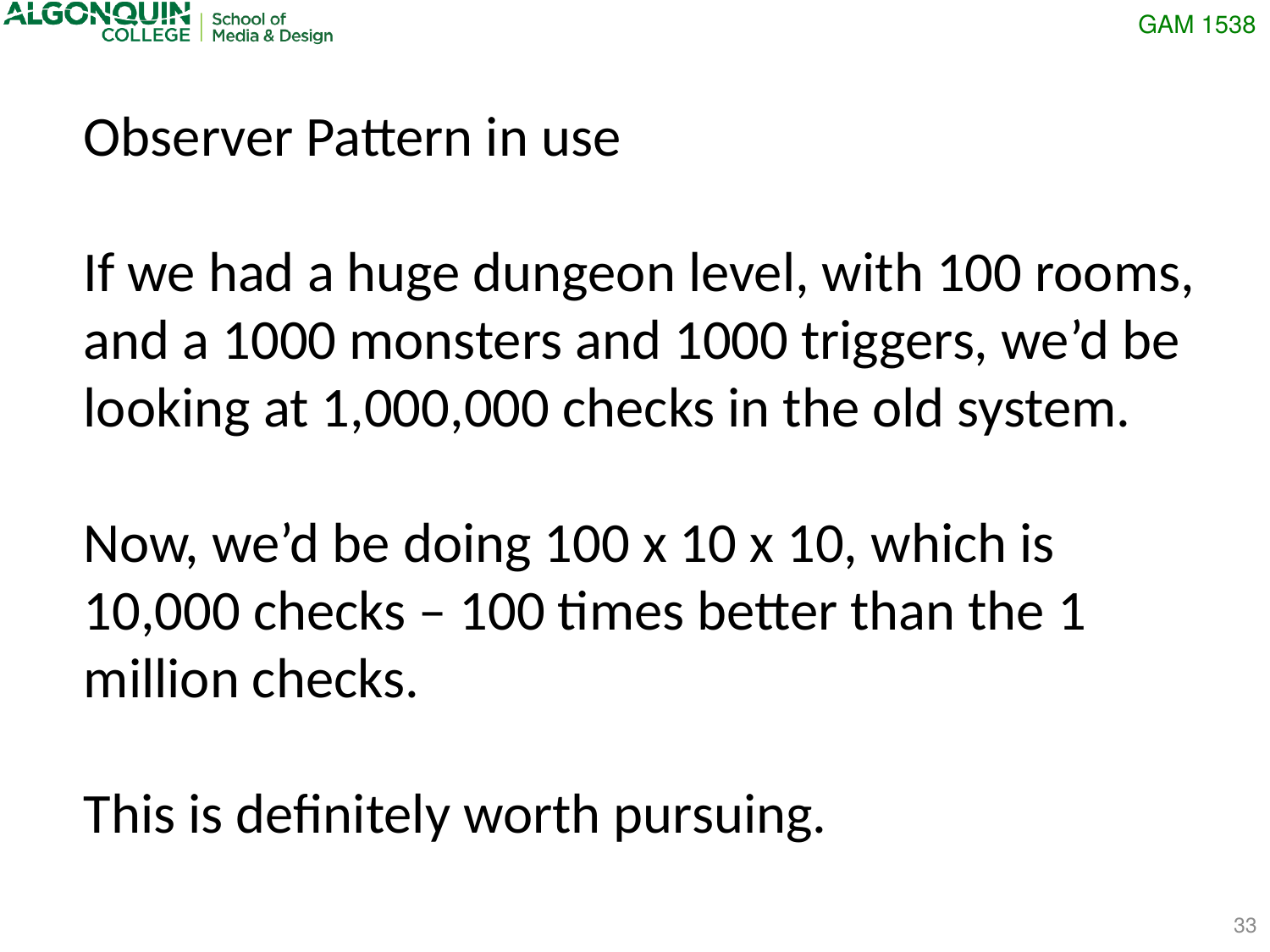

Observer Pattern in use

If we had a huge dungeon level, with 100 rooms, and a 1000 monsters and 1000 triggers, we’d be looking at 1,000,000 checks in the old system.

Now, we’d be doing 100 x 10 x 10, which is 10,000 checks – 100 times better than the 1 million checks.

This is definitely worth pursuing.
33